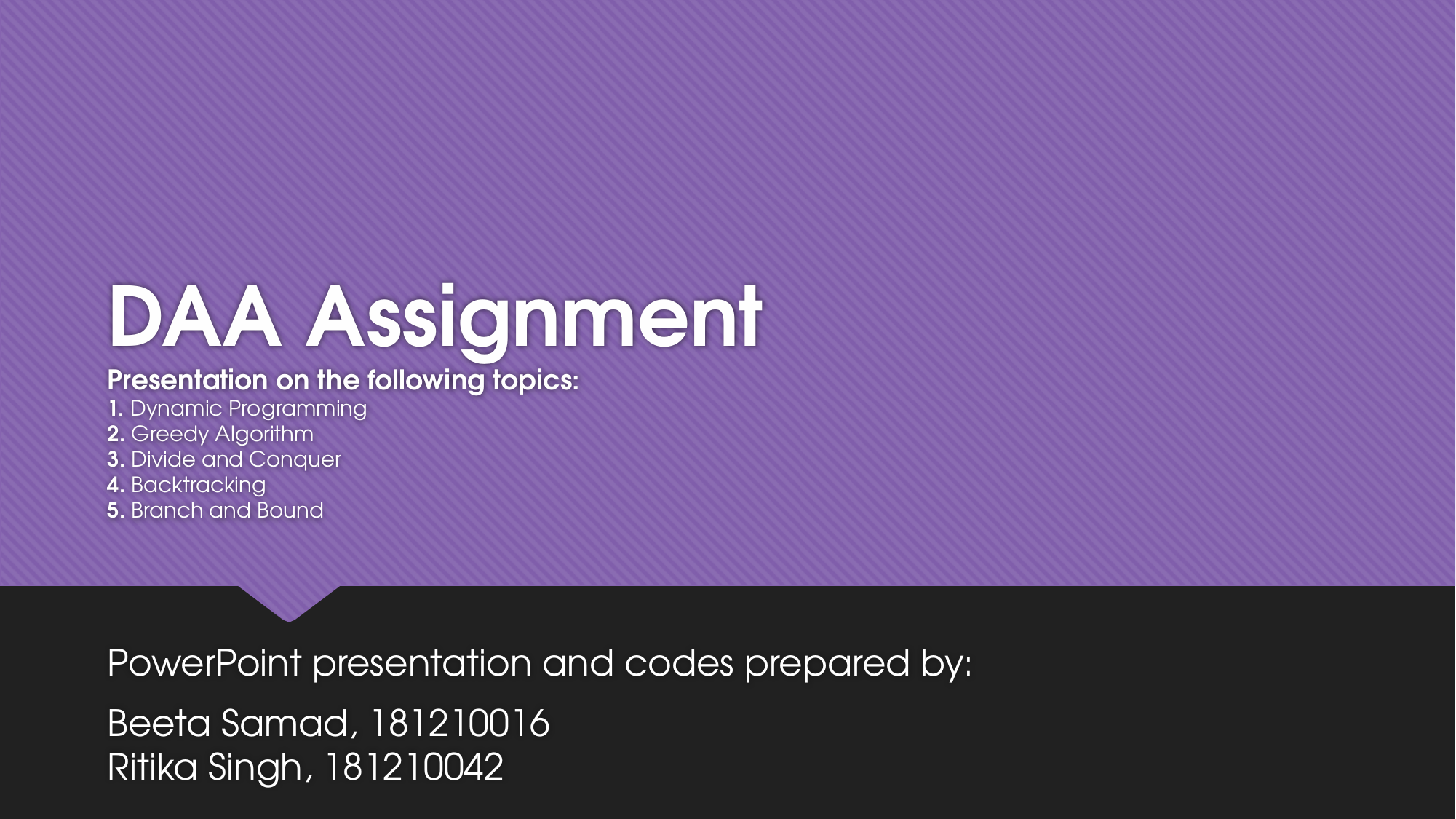

# DAA Assignment Presentation on the following topics: 1. Dynamic Programming 2. Greedy Algorithm 3. Divide and Conquer 4. Backtracking 5. Branch and Bound
PowerPoint presentation and codes prepared by:
Beeta Samad, 181210016
Ritika Singh, 181210042